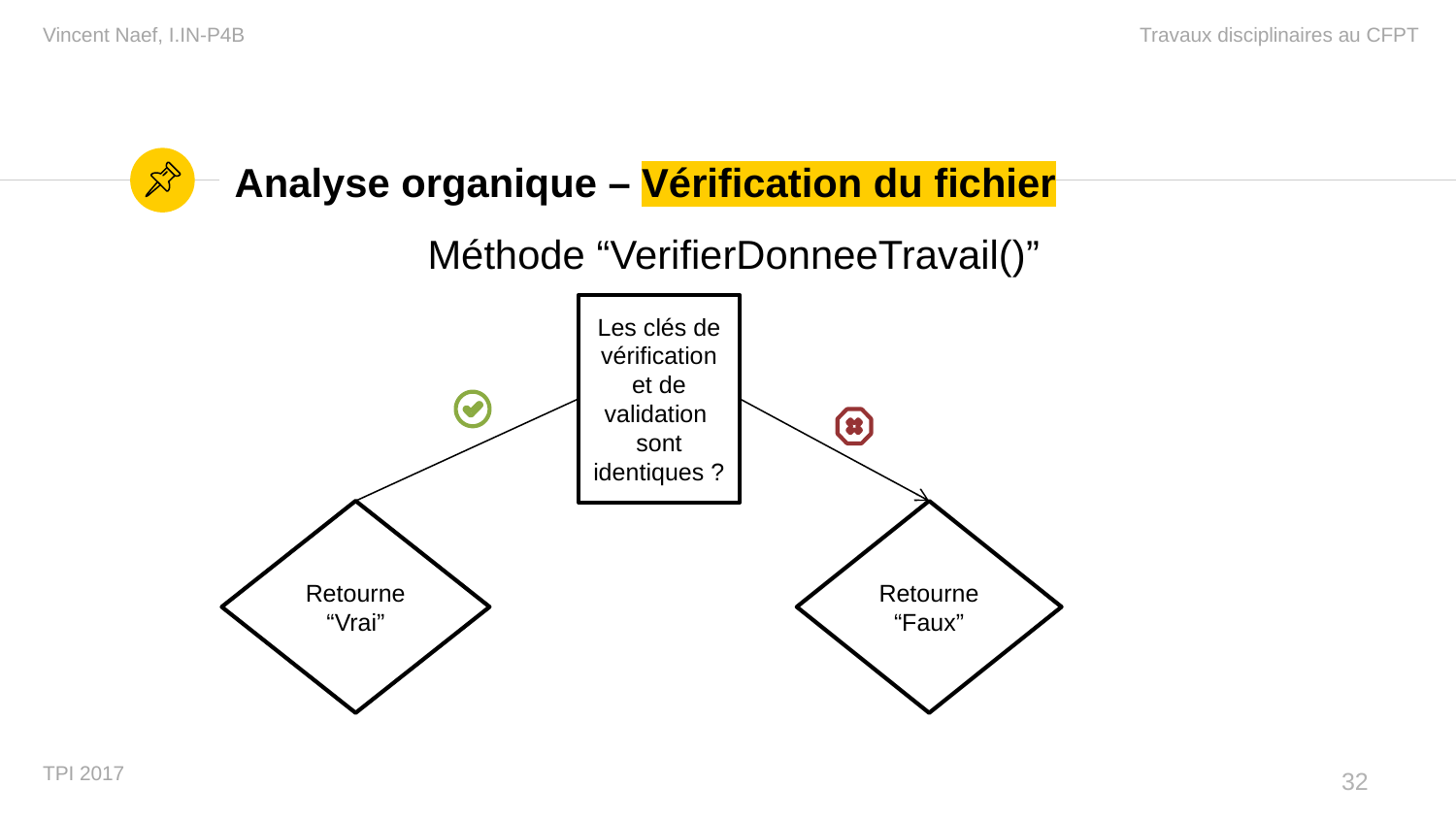

# Analyse organique – Vérification du fichier

Méthode “VerifierDonneeTravail()”

Les clés de vérification et de validation  sont identiques ?

Retourne “Vrai”
Retourne “Faux”
32